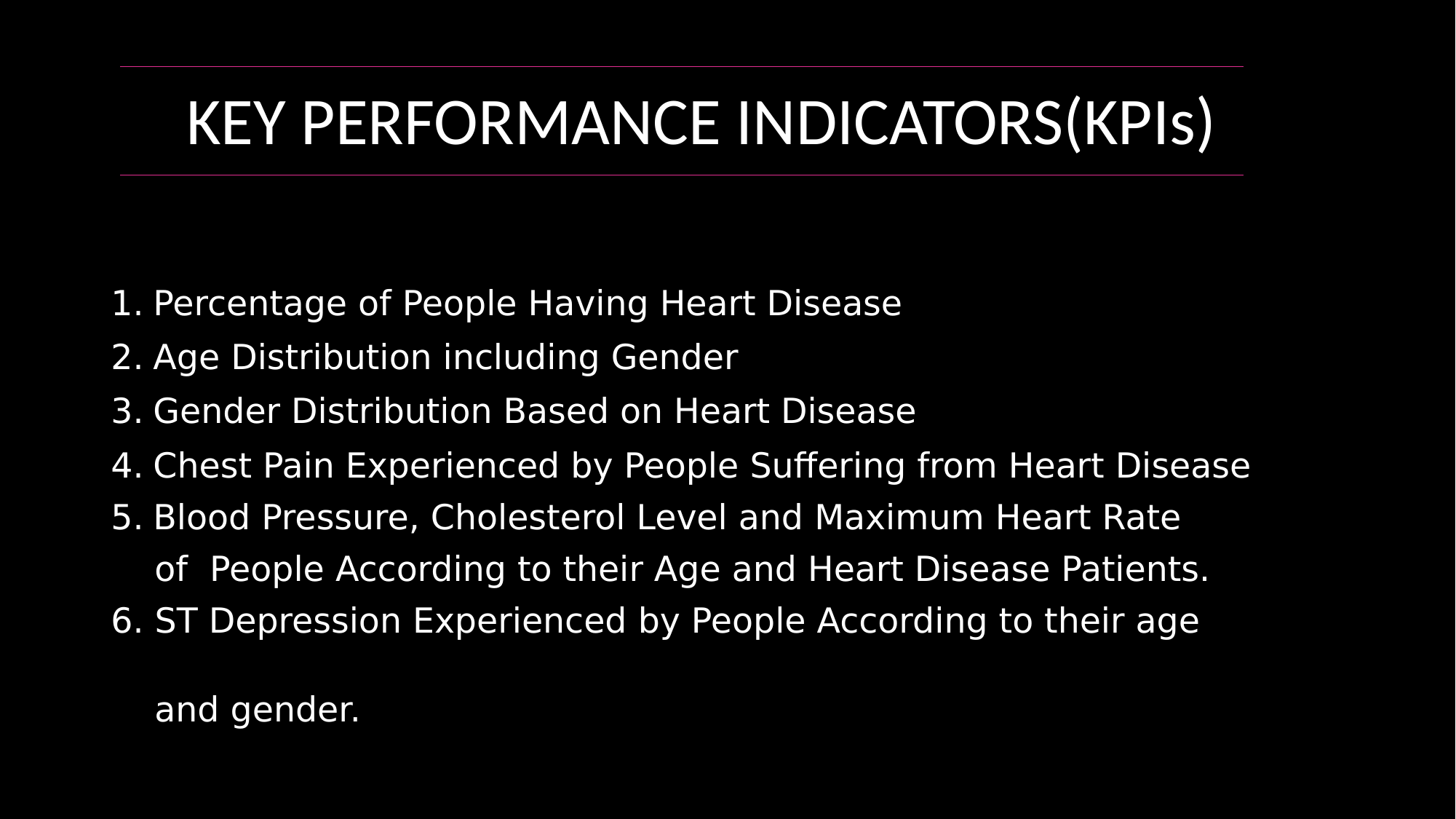

# KEY PERFORMANCE INDICATORS(KPIs)

 Percentage of People Having Heart Disease
 Age Distribution including Gender
 Gender Distribution Based on Heart Disease
 Chest Pain Experienced by People Suffering from Heart Disease
 Blood Pressure, Cholesterol Level and Maximum Heart Rate
    of  People According to their Age and Heart Disease Patients.
6. ST Depression Experienced by People According to their age
    and gender.